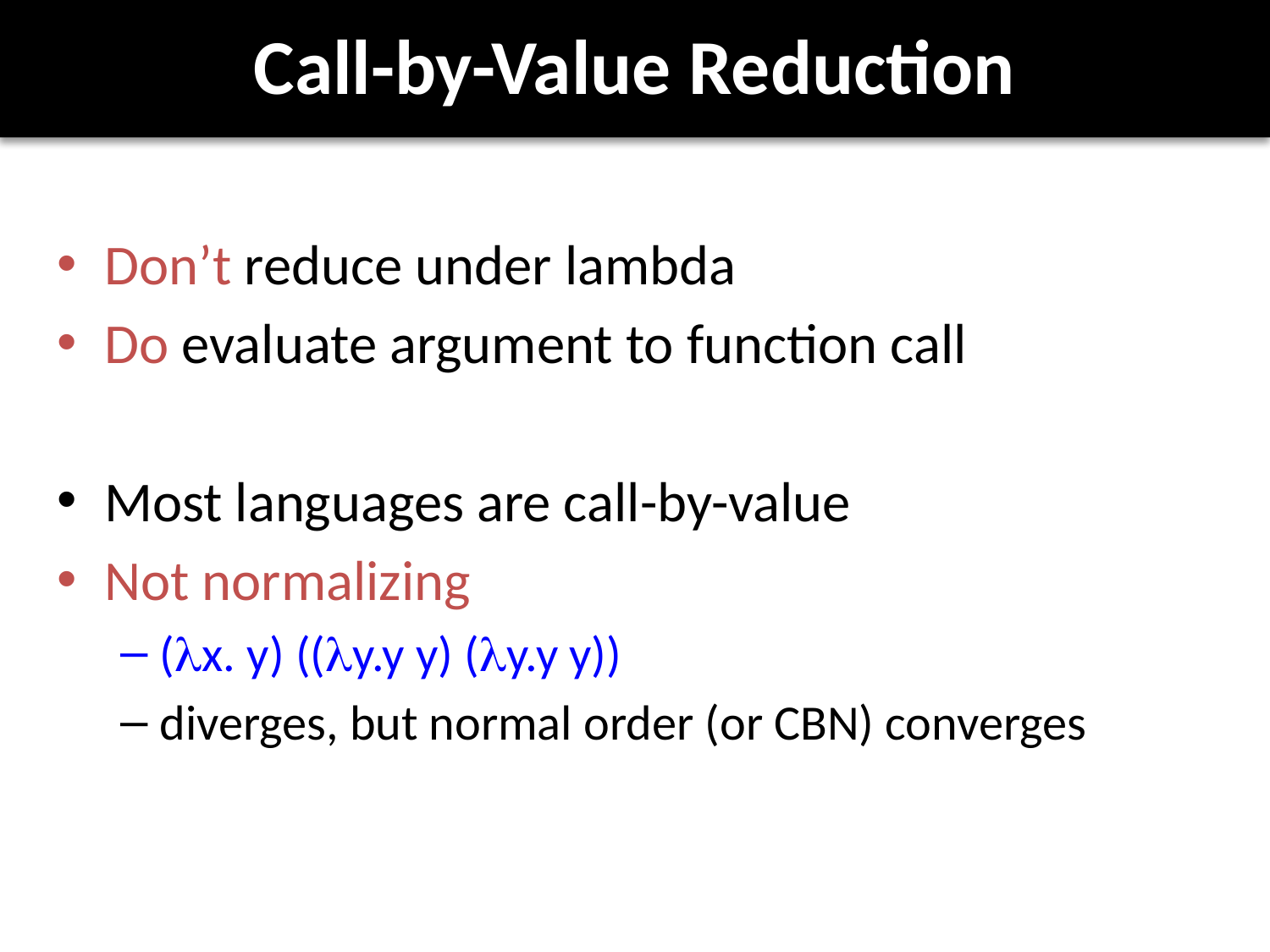

# Call-by-Value Reduction
Don’t reduce under lambda
Do evaluate argument to function call

Most languages are call-by-value
Not normalizing
(λx. y) ((λy.y y) (λy.y y))
diverges, but normal order (or CBN) converges